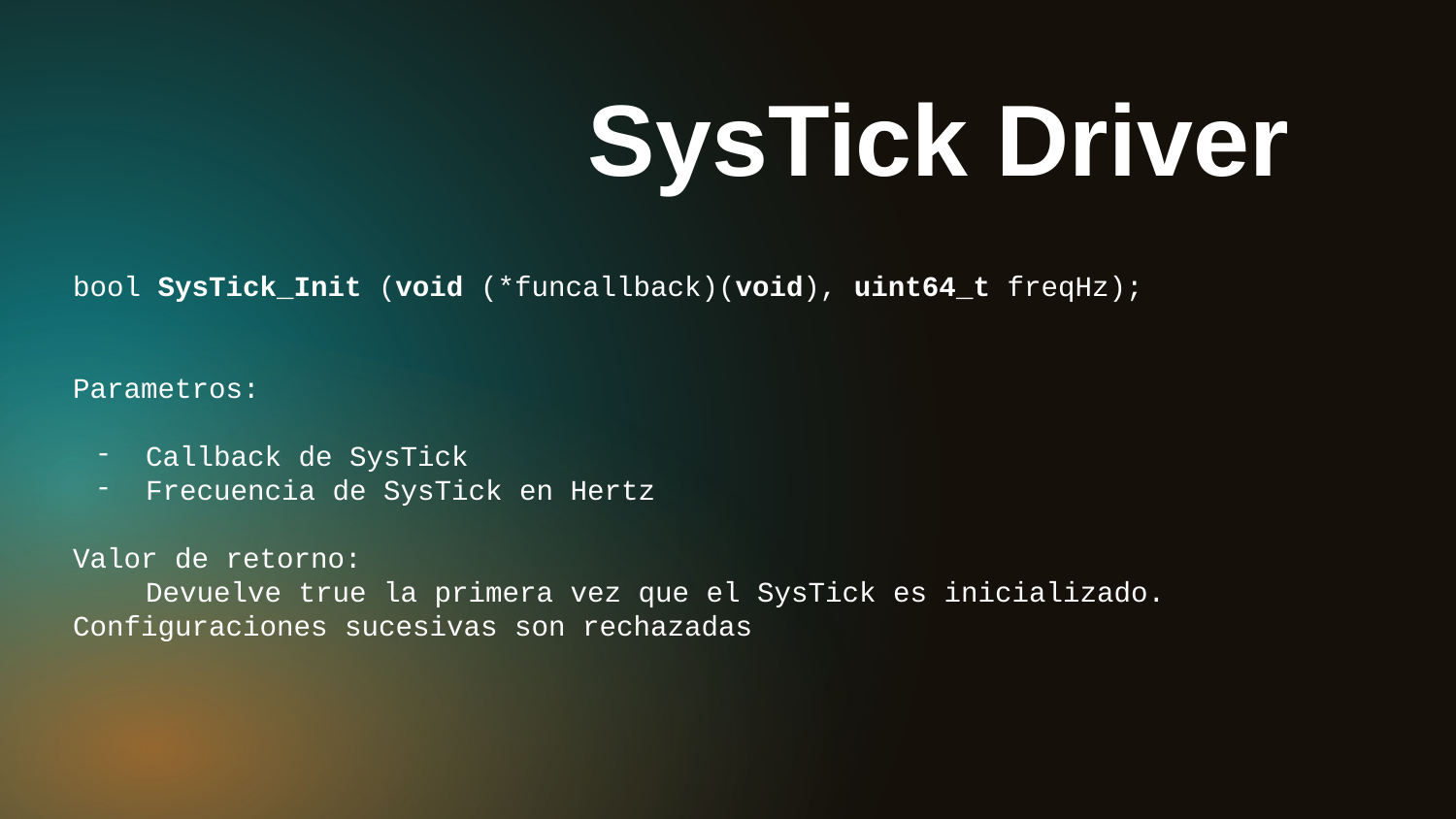

# SysTick Driver

bool SysTick_Init (void (*funcallback)(void), uint64_t freqHz);

Parametros:

Callback de SysTick
Frecuencia de SysTick en Hertz

Valor de retorno:
Devuelve true la primera vez que el SysTick es inicializado. Configuraciones sucesivas son rechazadas